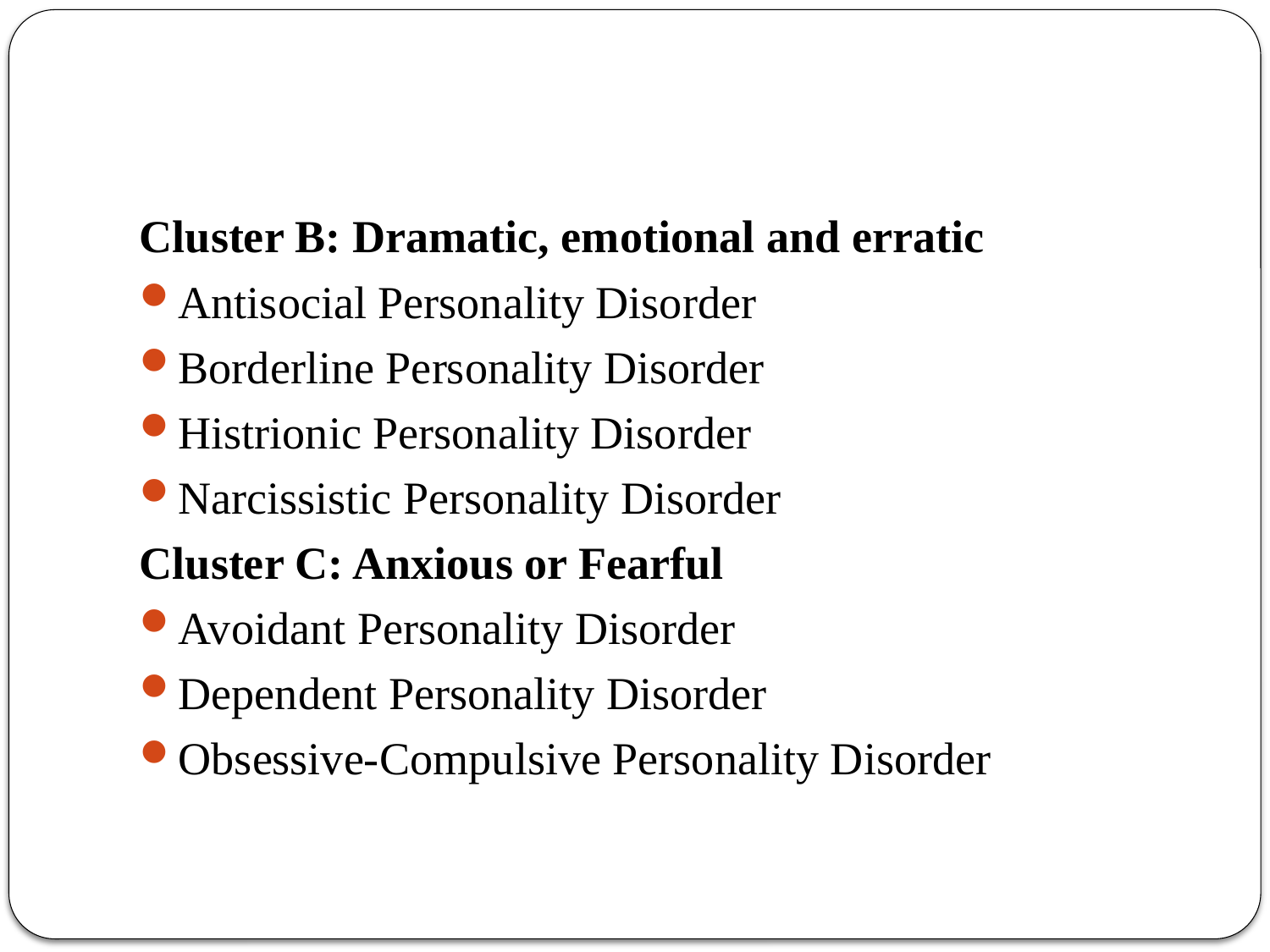

#
Cluster B: Dramatic, emotional and erratic
Antisocial Personality Disorder
Borderline Personality Disorder
Histrionic Personality Disorder
Narcissistic Personality Disorder
Cluster C: Anxious or Fearful
Avoidant Personality Disorder
Dependent Personality Disorder
Obsessive-Compulsive Personality Disorder